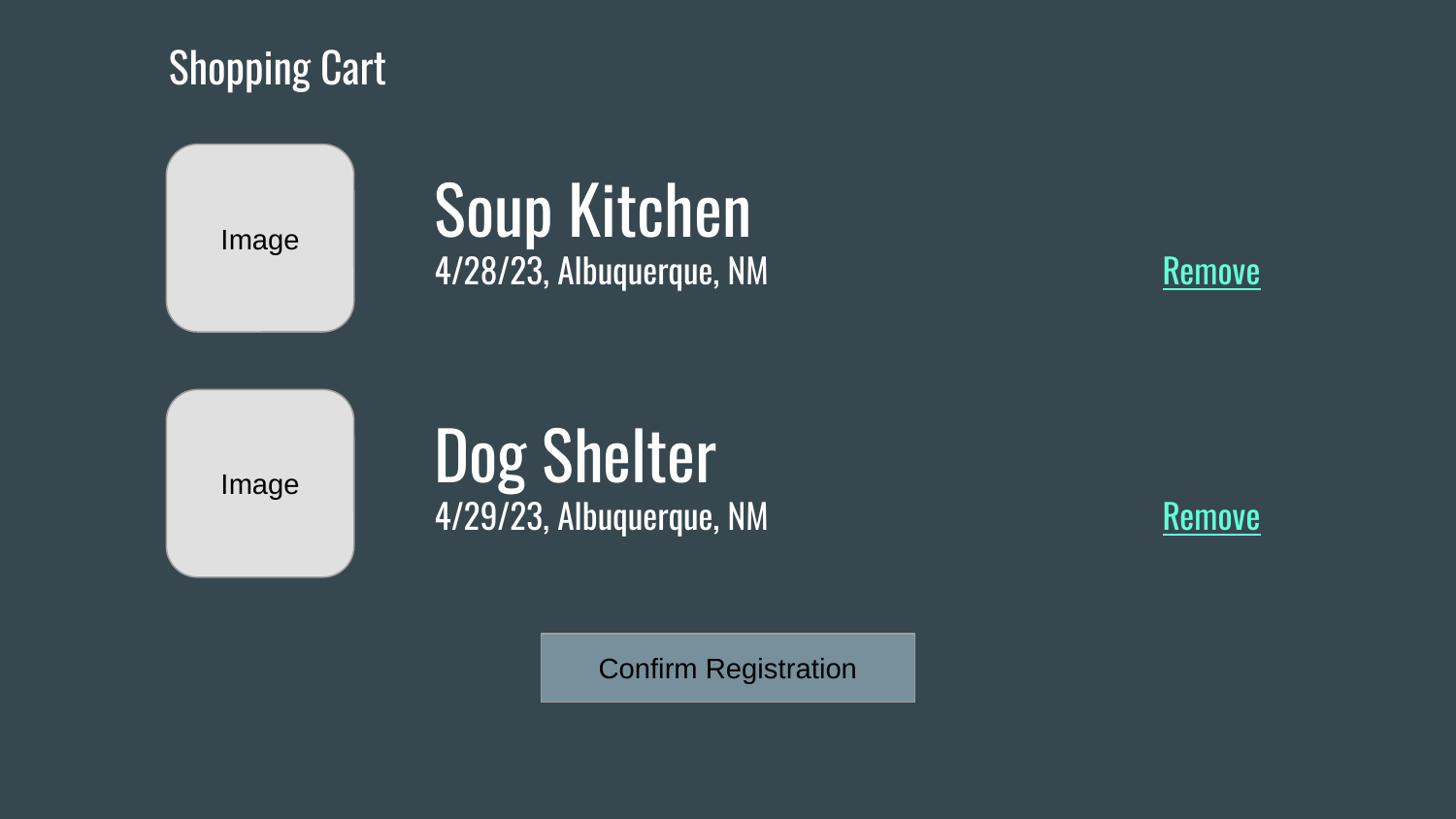

Shopping Cart
Image
Soup Kitchen
4/28/23, Albuquerque, NM	   		Remove
Image
Dog Shelter
4/29/23, Albuquerque, NM			Remove
Confirm Registration